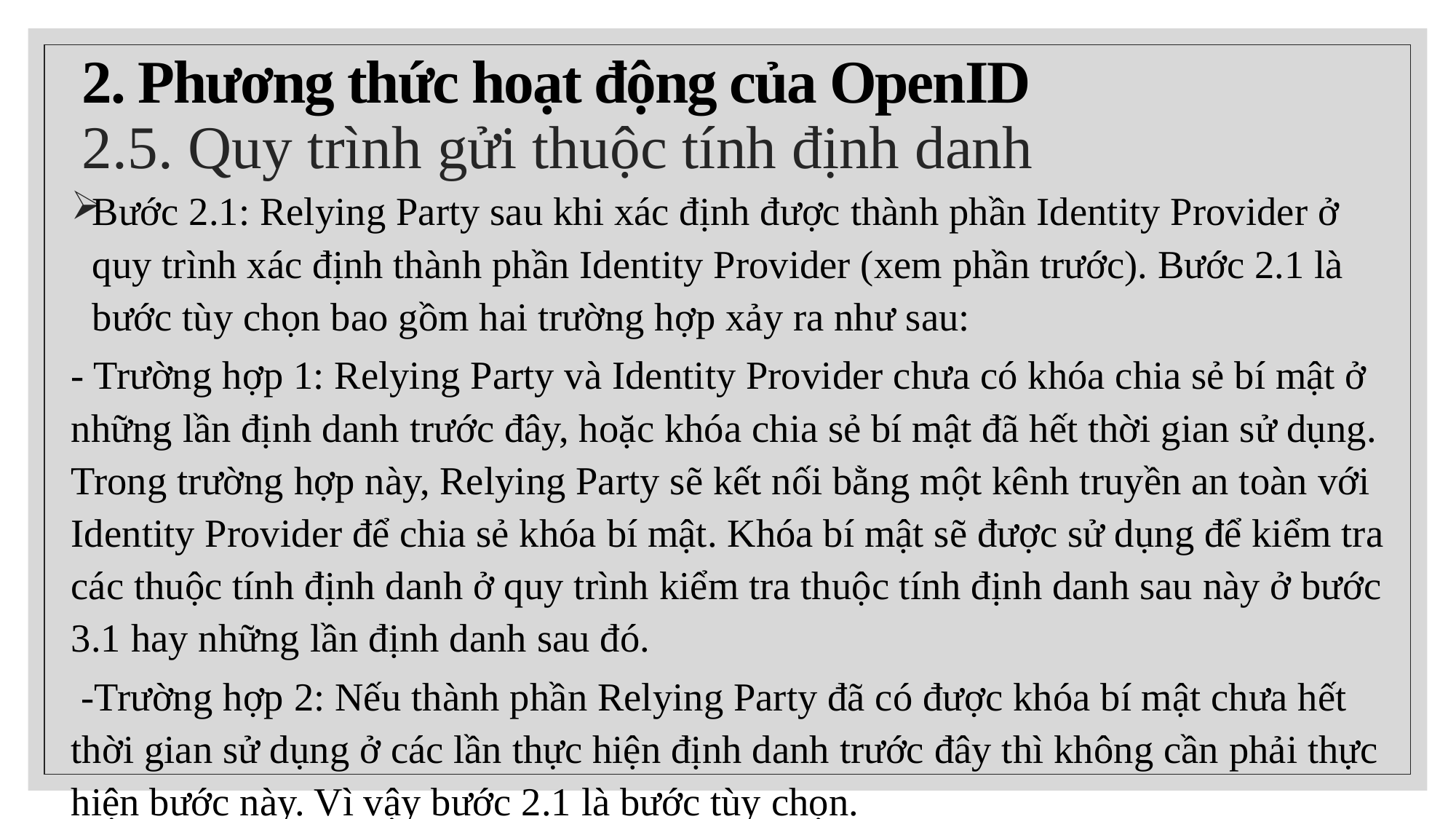

# 2. Phương thức hoạt động của OpenID 2.5. Quy trình gửi thuộc tính định danh
Bước 2.1: Relying Party sau khi xác định được thành phần Identity Provider ở quy trình xác định thành phần Identity Provider (xem phần trước). Bước 2.1 là bước tùy chọn bao gồm hai trường hợp xảy ra như sau:
- Trường hợp 1: Relying Party và Identity Provider chưa có khóa chia sẻ bí mật ở những lần định danh trước đây, hoặc khóa chia sẻ bí mật đã hết thời gian sử dụng. Trong trường hợp này, Relying Party sẽ kết nối bằng một kênh truyền an toàn với Identity Provider để chia sẻ khóa bí mật. Khóa bí mật sẽ được sử dụng để kiểm tra các thuộc tính định danh ở quy trình kiểm tra thuộc tính định danh sau này ở bước 3.1 hay những lần định danh sau đó.
 -Trường hợp 2: Nếu thành phần Relying Party đã có được khóa bí mật chưa hết thời gian sử dụng ở các lần thực hiện định danh trước đây thì không cần phải thực hiện bước này. Vì vậy bước 2.1 là bước tùy chọn.